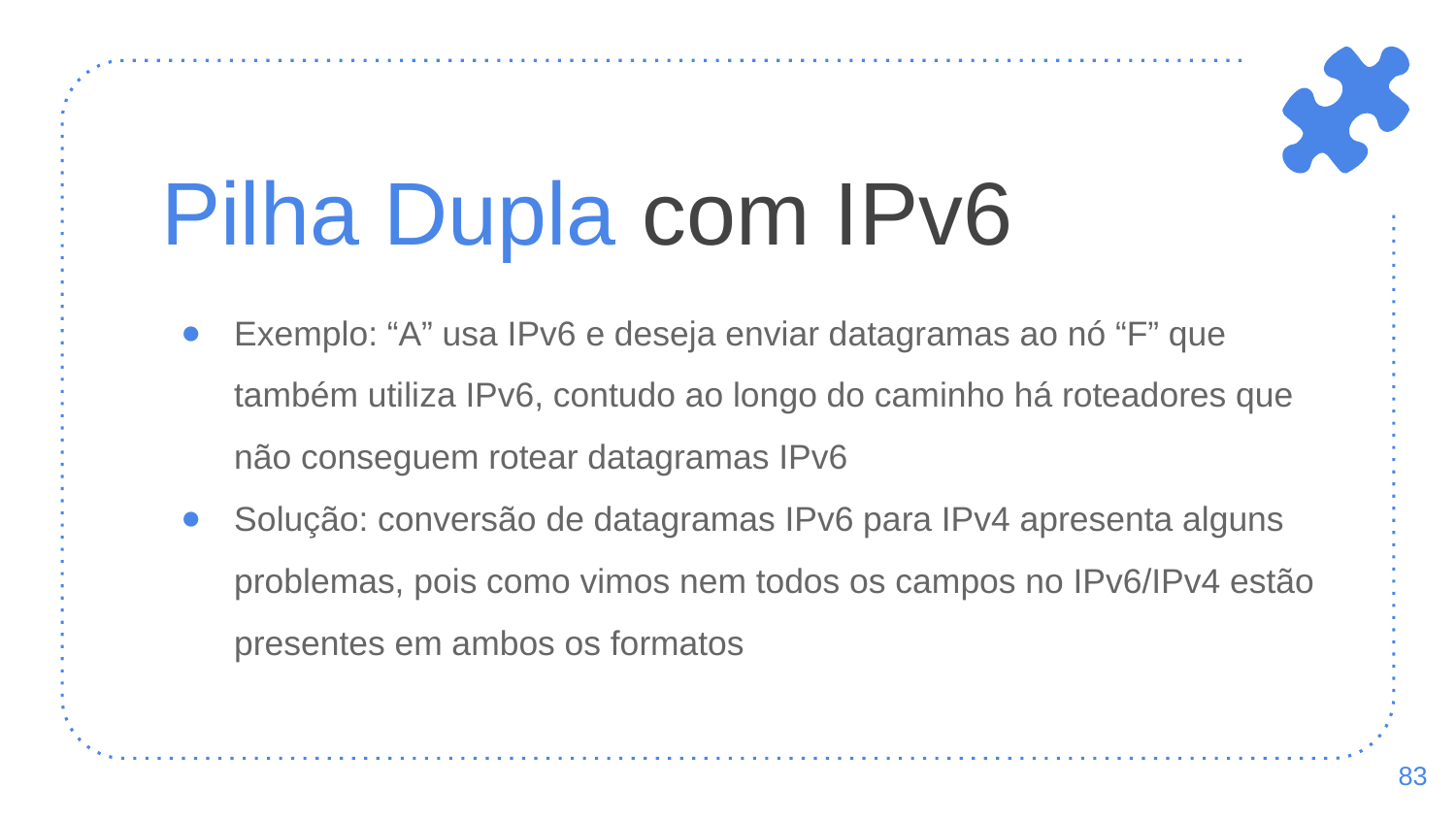

# Pilha Dupla com IPv6
Exemplo: “A” usa IPv6 e deseja enviar datagramas ao nó “F” que também utiliza IPv6, contudo ao longo do caminho há roteadores que não conseguem rotear datagramas IPv6
Solução: conversão de datagramas IPv6 para IPv4 apresenta alguns problemas, pois como vimos nem todos os campos no IPv6/IPv4 estão presentes em ambos os formatos
83